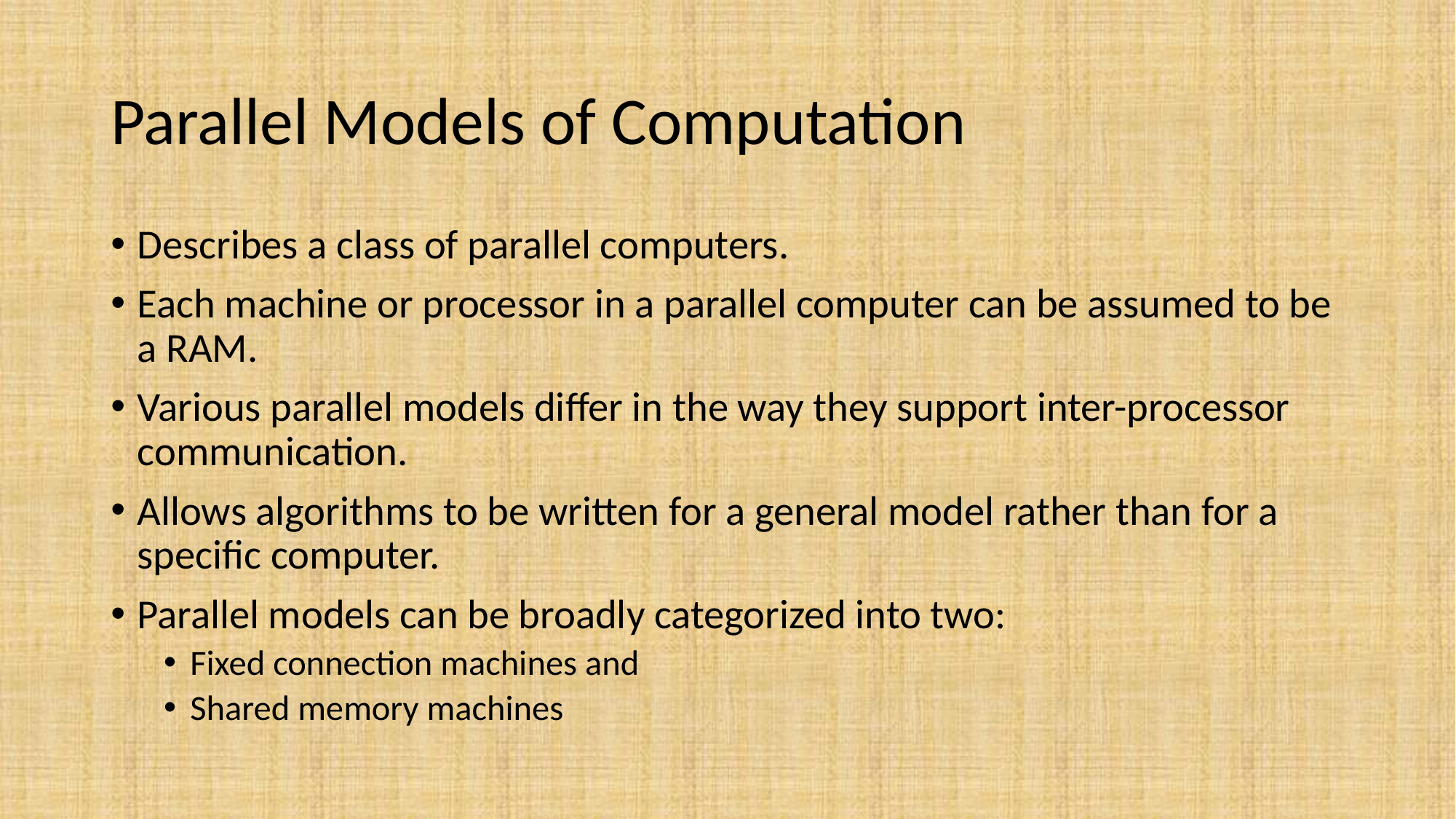

# Parallel Models of Computation
Describes a class of parallel computers.
Each machine or processor in a parallel computer can be assumed to be a RAM.
Various parallel models differ in the way they support inter-processor communication.
Allows algorithms to be written for a general model rather than for a specific computer.
Parallel models can be broadly categorized into two:
Fixed connection machines and
Shared memory machines